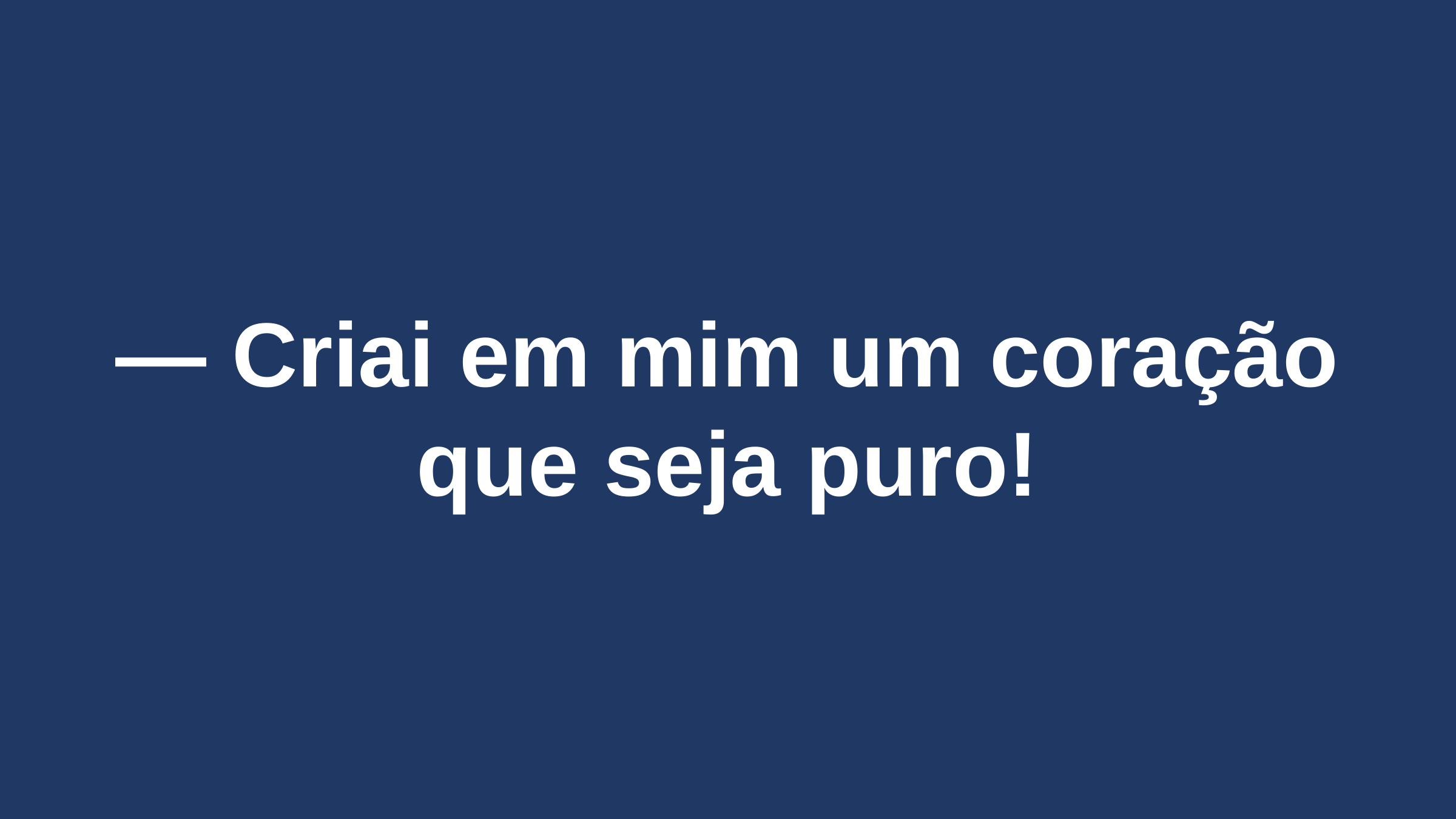

— Criai em mim um coração que seja puro!